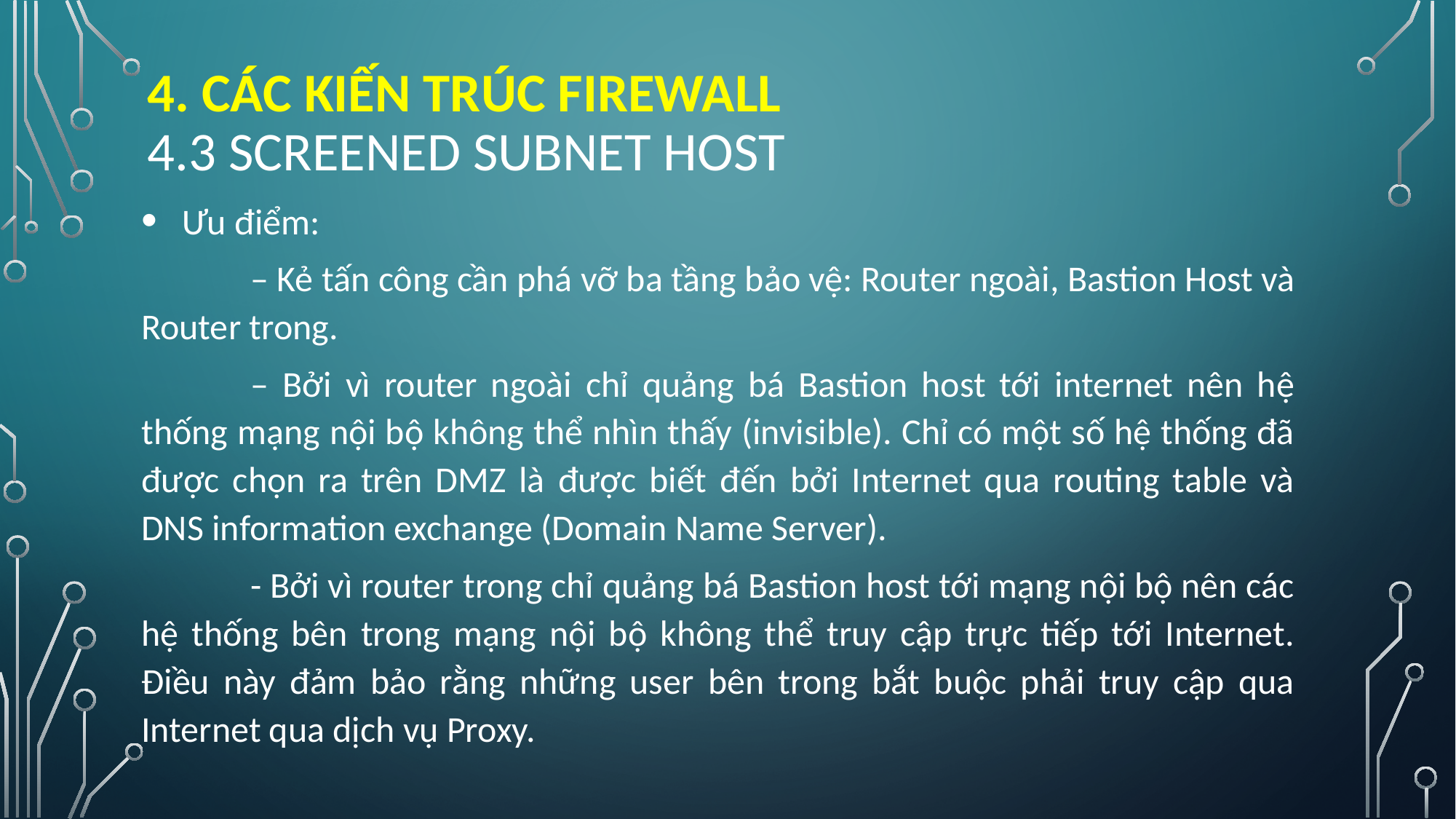

# 4. Các kiến trúc firewall 4.3 Screened SUBNET Host
Ưu điểm:
	– Kẻ tấn công cần phá vỡ ba tầng bảo vệ: Router ngoài, Bastion Host và Router trong.
	– Bởi vì router ngoài chỉ quảng bá Bastion host tới internet nên hệ thống mạng nội bộ không thể nhìn thấy (invisible). Chỉ có một số hệ thống đã được chọn ra trên DMZ là được biết đến bởi Internet qua routing table và DNS information exchange (Domain Name Server).
	- Bởi vì router trong chỉ quảng bá Bastion host tới mạng nội bộ nên các hệ thống bên trong mạng nội bộ không thể truy cập trực tiếp tới Internet. Điều này đảm bảo rằng những user bên trong bắt buộc phải truy cập qua Internet qua dịch vụ Proxy.